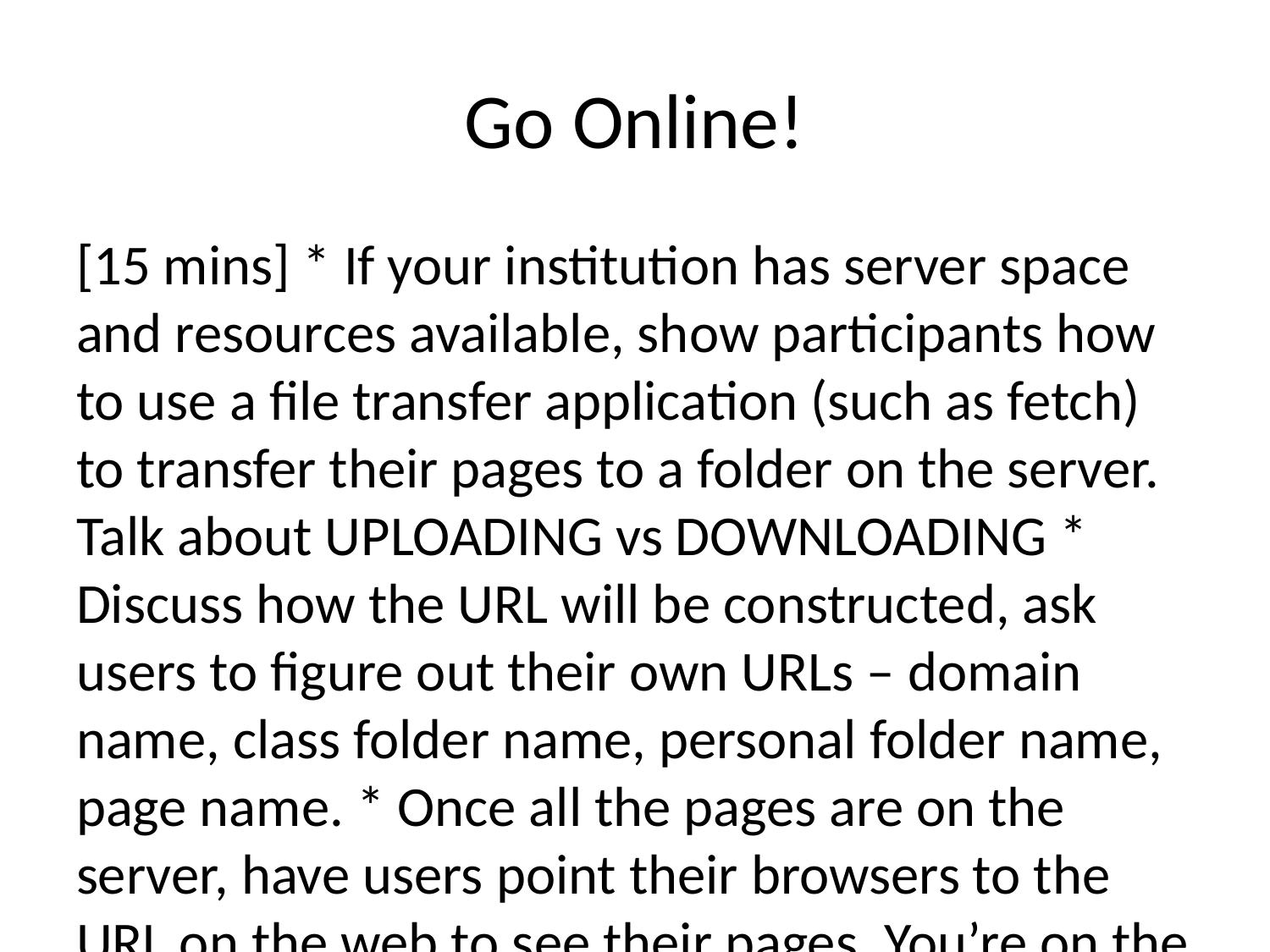

# Go Online!
[15 mins] * If your institution has server space and resources available, show participants how to use a file transfer application (such as fetch) to transfer their pages to a folder on the server. Talk about UPLOADING vs DOWNLOADING * Discuss how the URL will be constructed, ask users to figure out their own URLs – domain name, class folder name, personal folder name, page name. * Once all the pages are on the server, have users point their browsers to the URL on the web to see their pages. You’re on the web for real! Woo-hoo! > Tip! If time, have a brief discussion of web hosting, what it means, how it works, how much it costs, what hosting companies do.